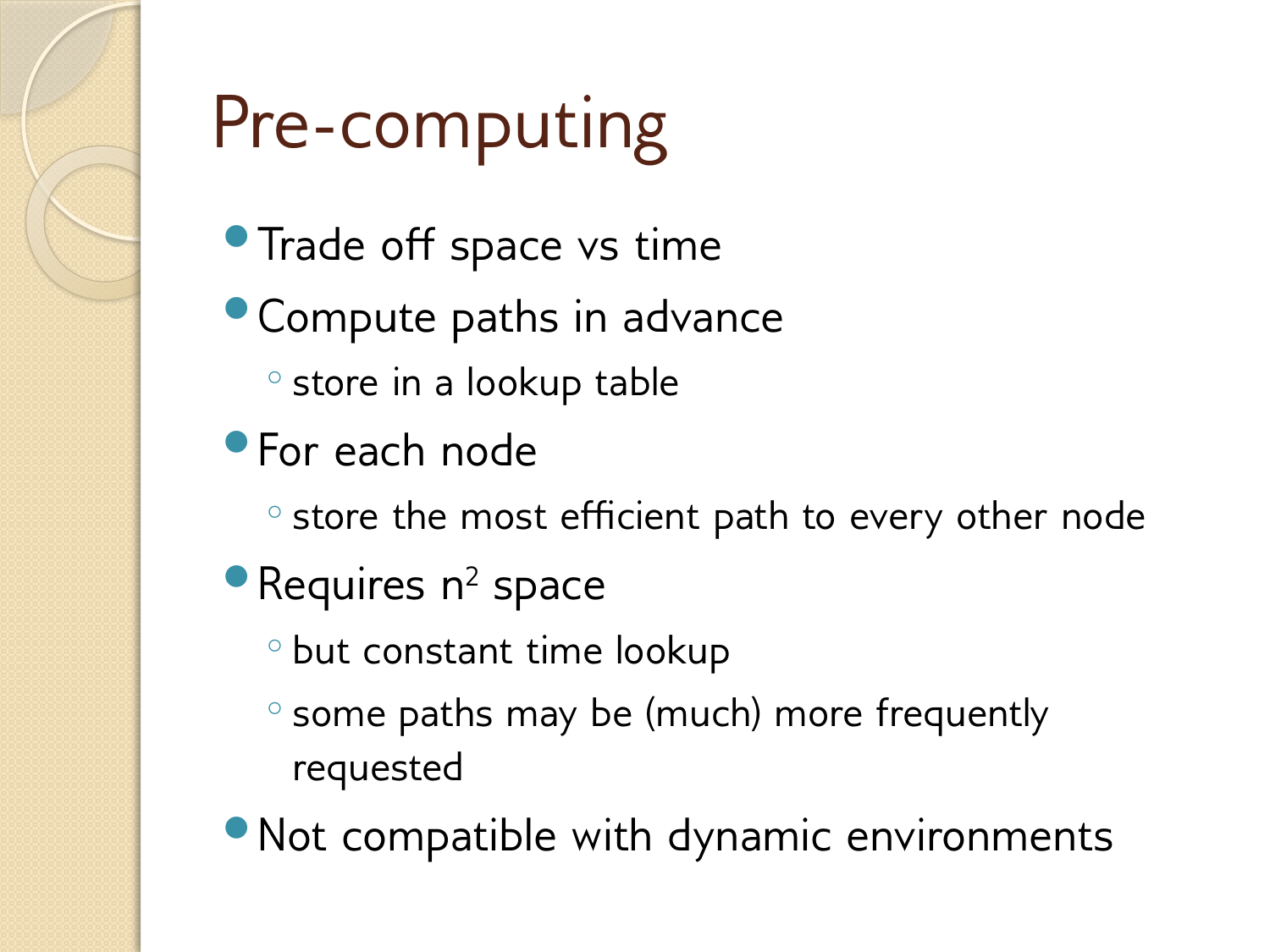

# Pre-computing
Trade off space vs time
Compute paths in advance
store in a lookup table
For each node
store the most efficient path to every other node
Requires n2 space
but constant time lookup
some paths may be (much) more frequently requested
Not compatible with dynamic environments